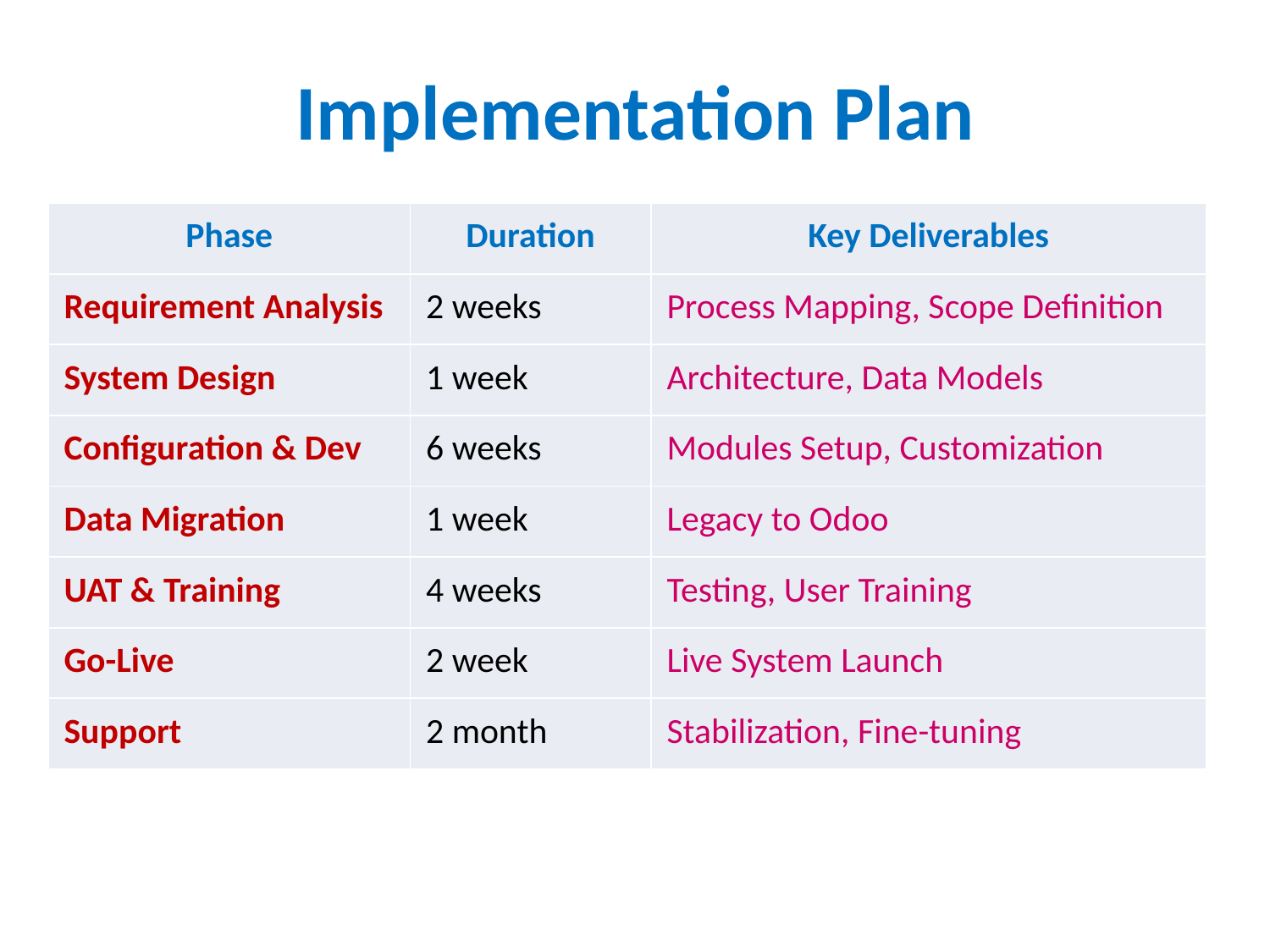

# Implementation Plan
| Phase | Duration | Key Deliverables |
| --- | --- | --- |
| Requirement Analysis | 2 weeks | Process Mapping, Scope Definition |
| System Design | 1 week | Architecture, Data Models |
| Configuration & Dev | 6 weeks | Modules Setup, Customization |
| Data Migration | 1 week | Legacy to Odoo |
| UAT & Training | 4 weeks | Testing, User Training |
| Go-Live | 2 week | Live System Launch |
| Support | 2 month | Stabilization, Fine-tuning |